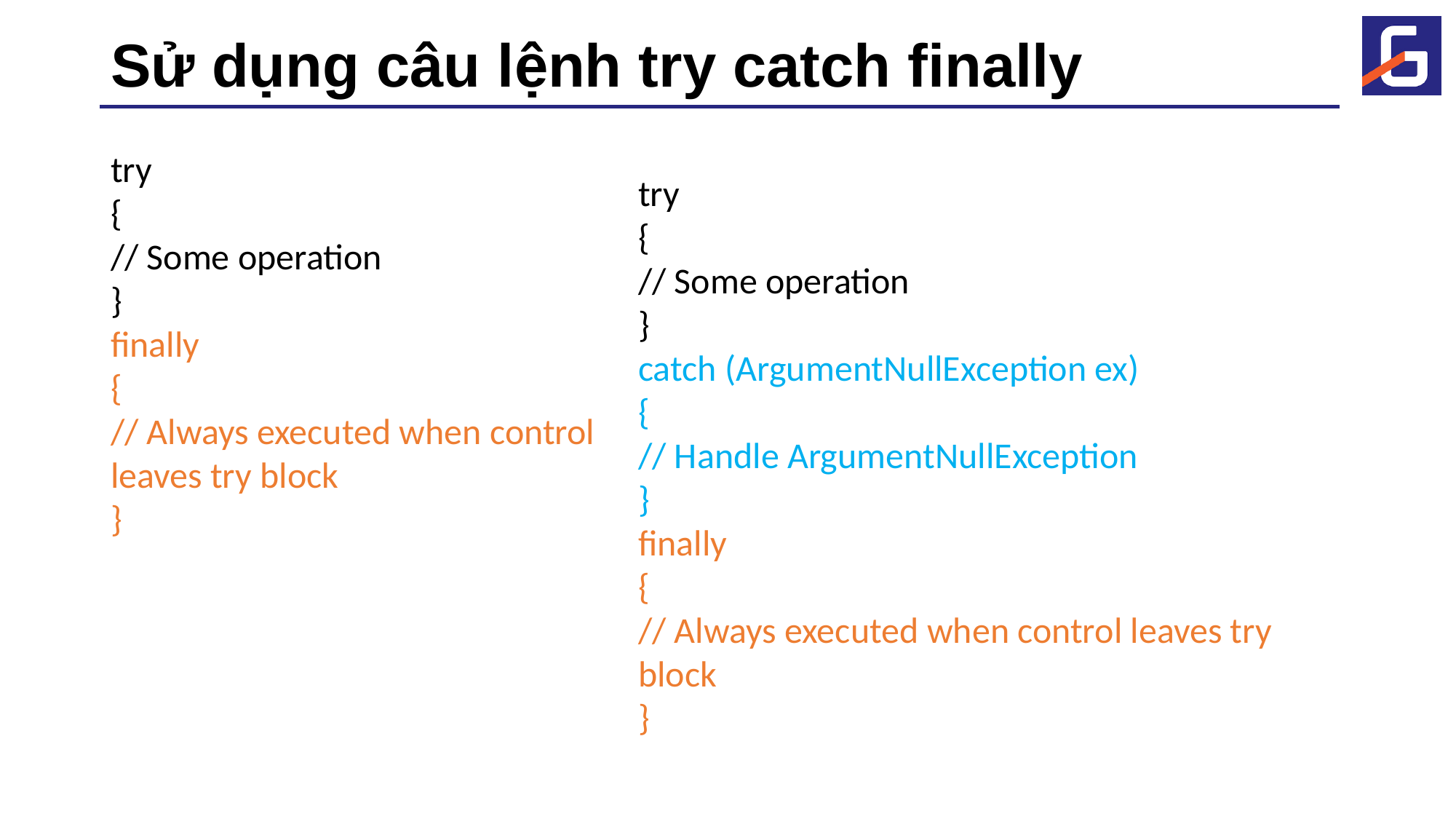

# Sử dụng câu lệnh try catch finally
﻿try
{
// Some operation
}
finally
{
// Always executed when control leaves try block
}
﻿try
{
// Some operation
}
catch (ArgumentNullException ex)
{
// Handle ArgumentNullException
}
finally
{
// Always executed when control leaves try block
}